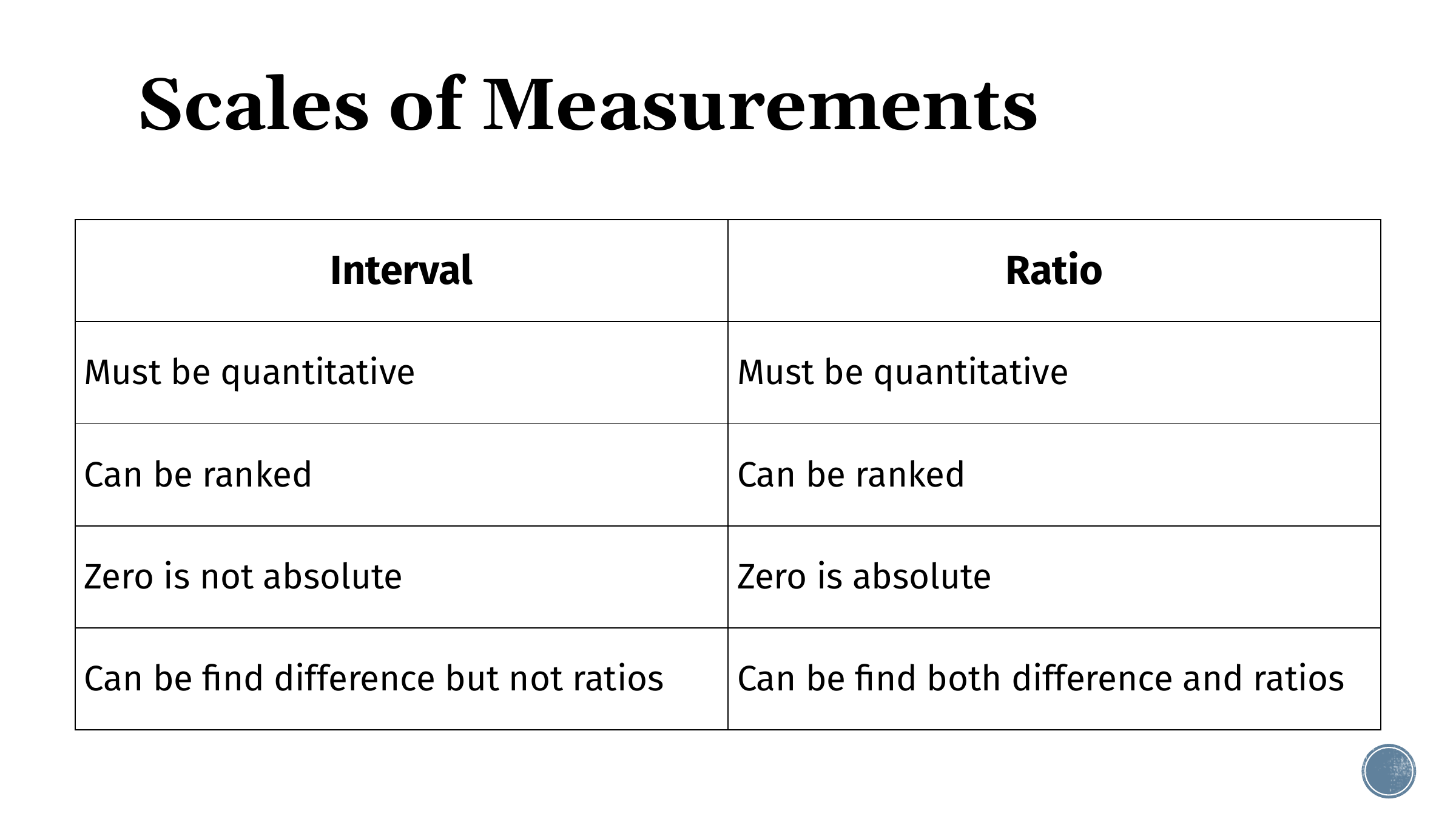

# Scales of Measurements
| Interval | Ratio |
| --- | --- |
| Must be quantitative | Must be quantitative |
| Can be ranked | Can be ranked |
| Zero is not absolute | Zero is absolute |
| Can be find difference but not ratios | Can be find both difference and ratios |